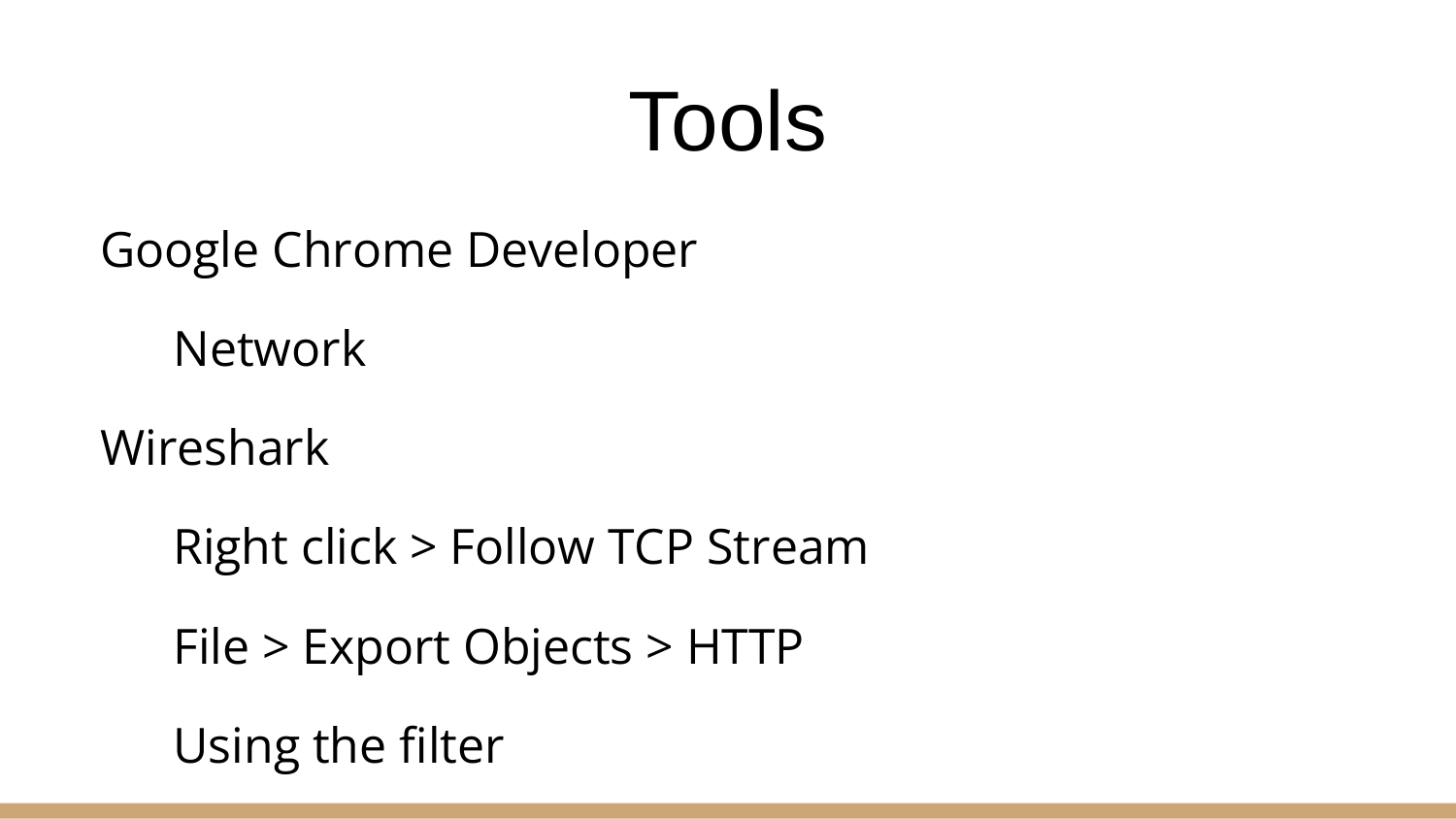

# Tools
Google Chrome Developer
Network
Wireshark
Right click > Follow TCP Stream
File > Export Objects > HTTP
Using the filter